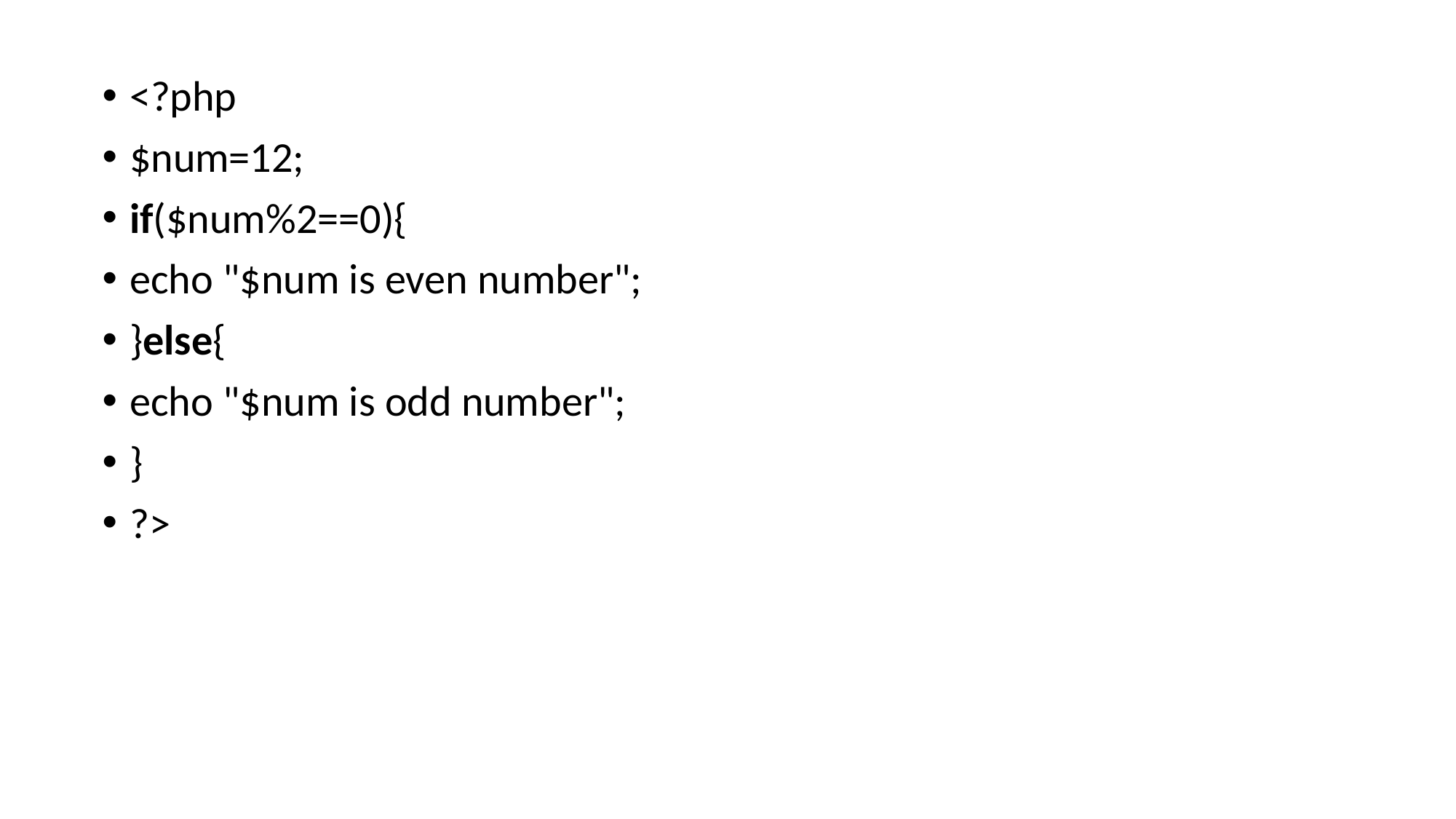

<?php
$num=12;
if($num%2==0){
echo "$num is even number";
}else{
echo "$num is odd number";
}
?>